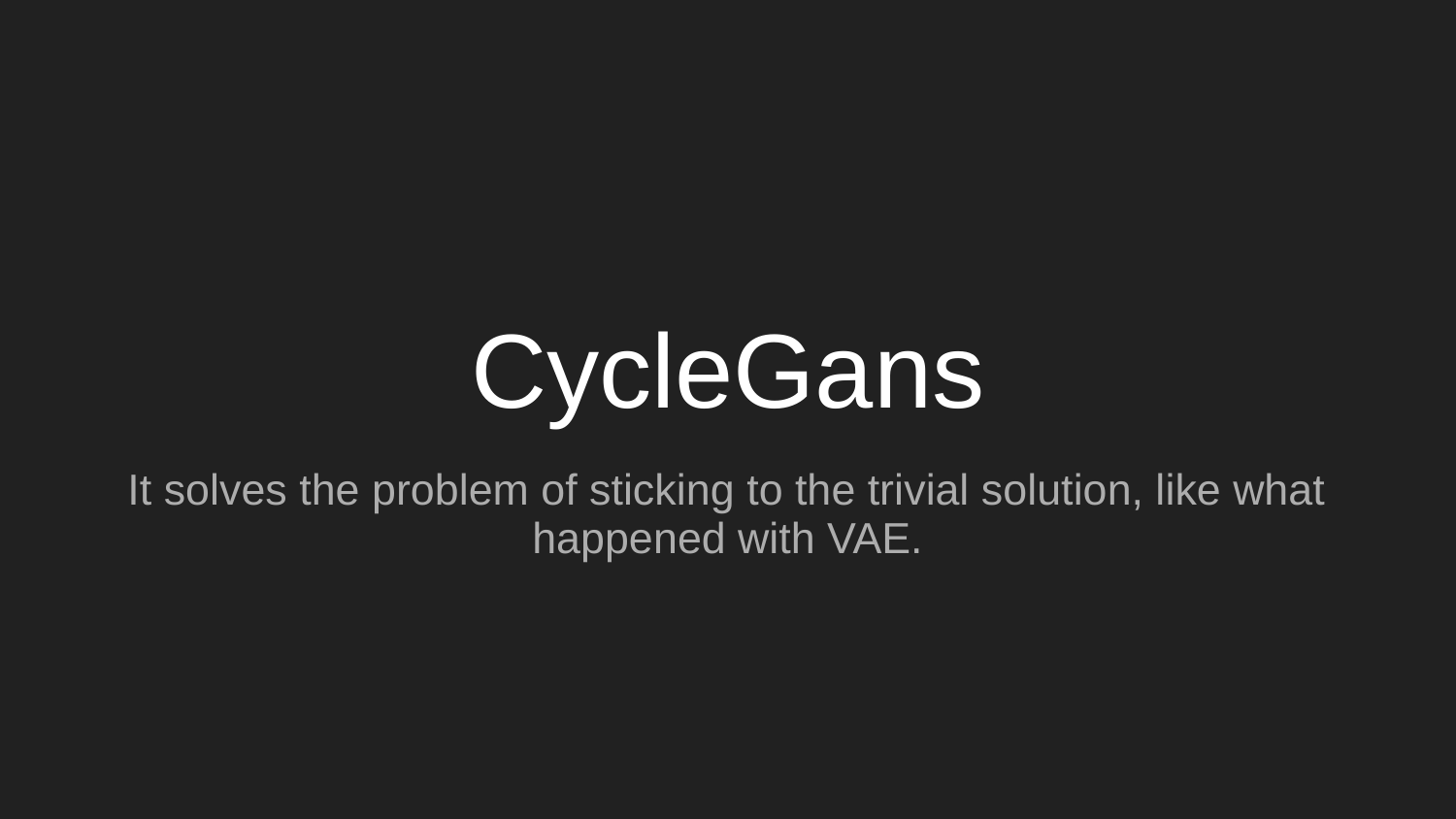

# CycleGans
It solves the problem of sticking to the trivial solution, like what happened with VAE.